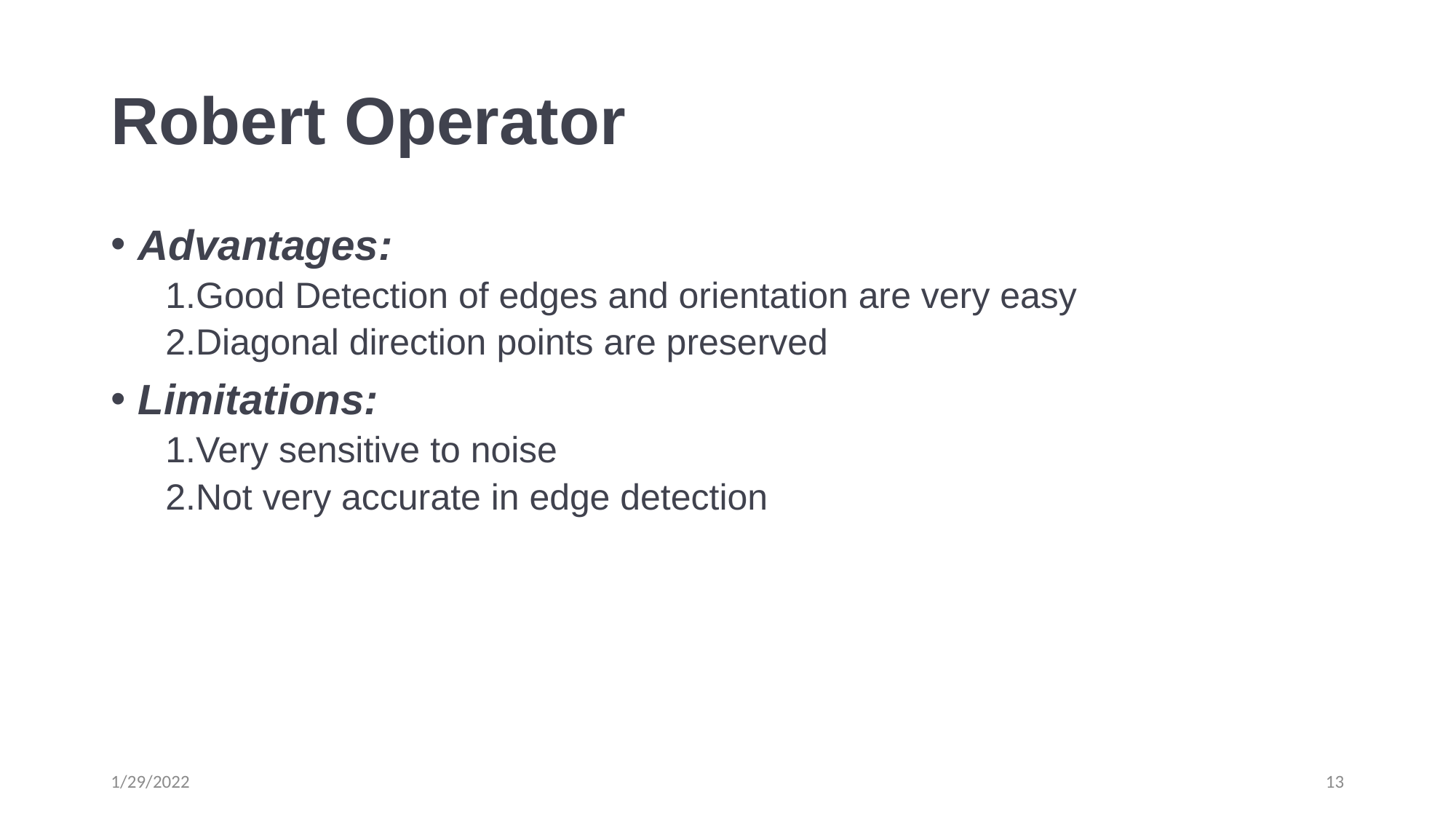

# Robert Operator
Advantages:
Good Detection of edges and orientation are very easy
Diagonal direction points are preserved
Limitations:
Very sensitive to noise
Not very accurate in edge detection
1/29/2022
13